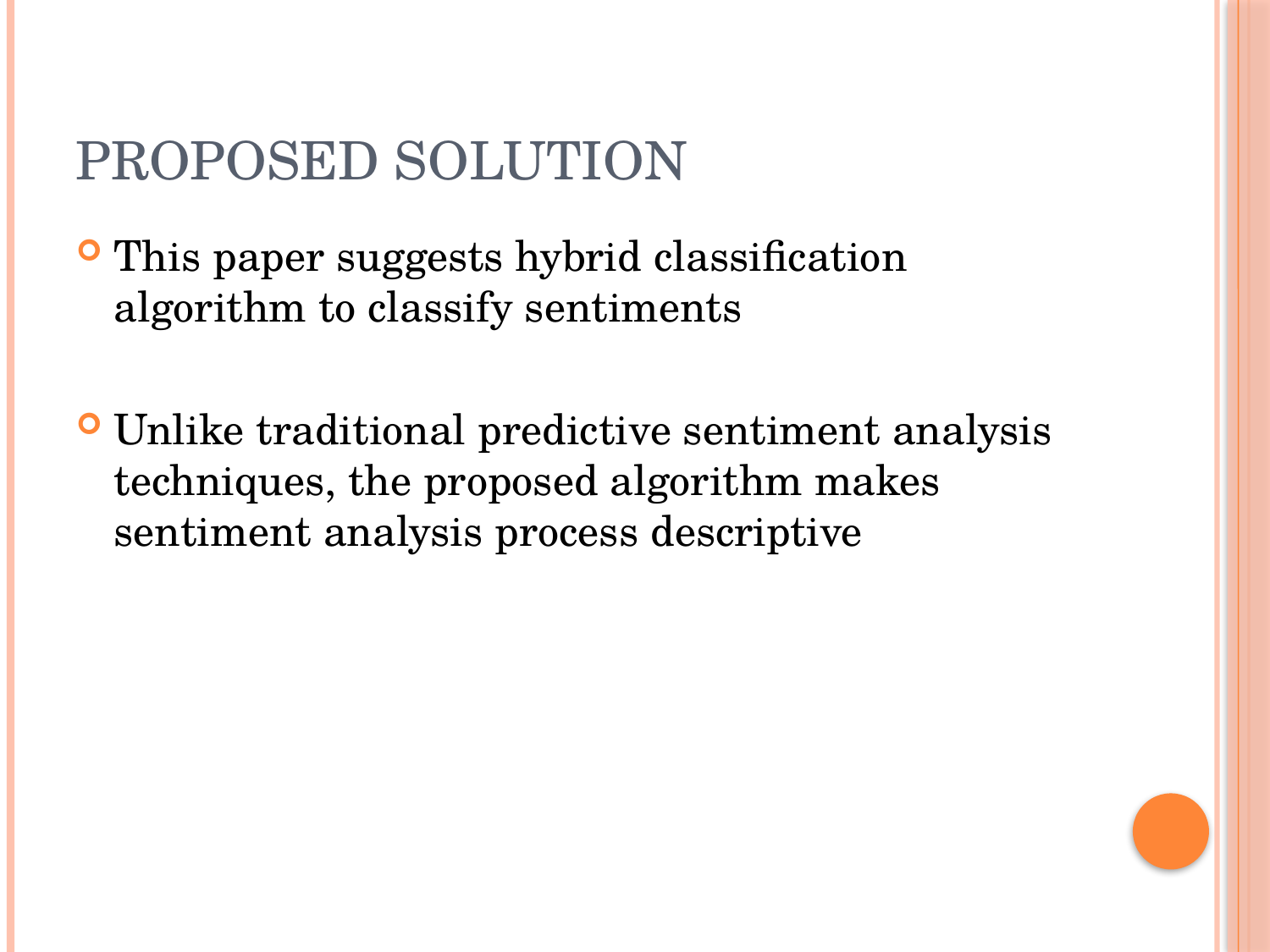

# Proposed Solution
This paper suggests hybrid classification algorithm to classify sentiments

Unlike traditional predictive sentiment analysis techniques, the proposed algorithm makes sentiment analysis process descriptive